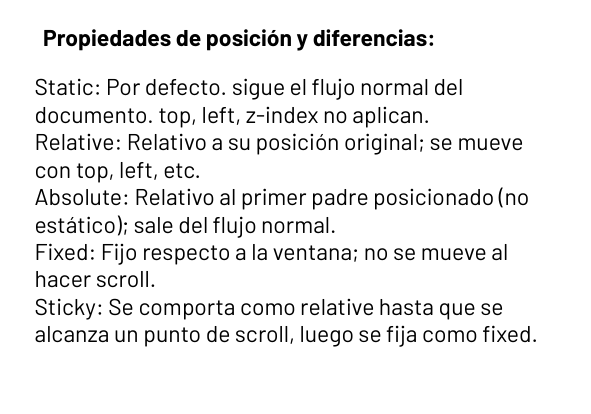

Propiedades de posición y diferencias:

Static: Por defecto. sigue el flujo normal del documento. top, left, z-index no aplican.
Relative: Relativo a su posición original; se mueve con top, left, etc.
Absolute: Relativo al primer padre posicionado (no estático); sale del flujo normal.
Fixed: Fijo respecto a la ventana; no se mueve al hacer scroll.
Sticky: Se comporta como relative hasta que se alcanza un punto de scroll, luego se fija como fixed.